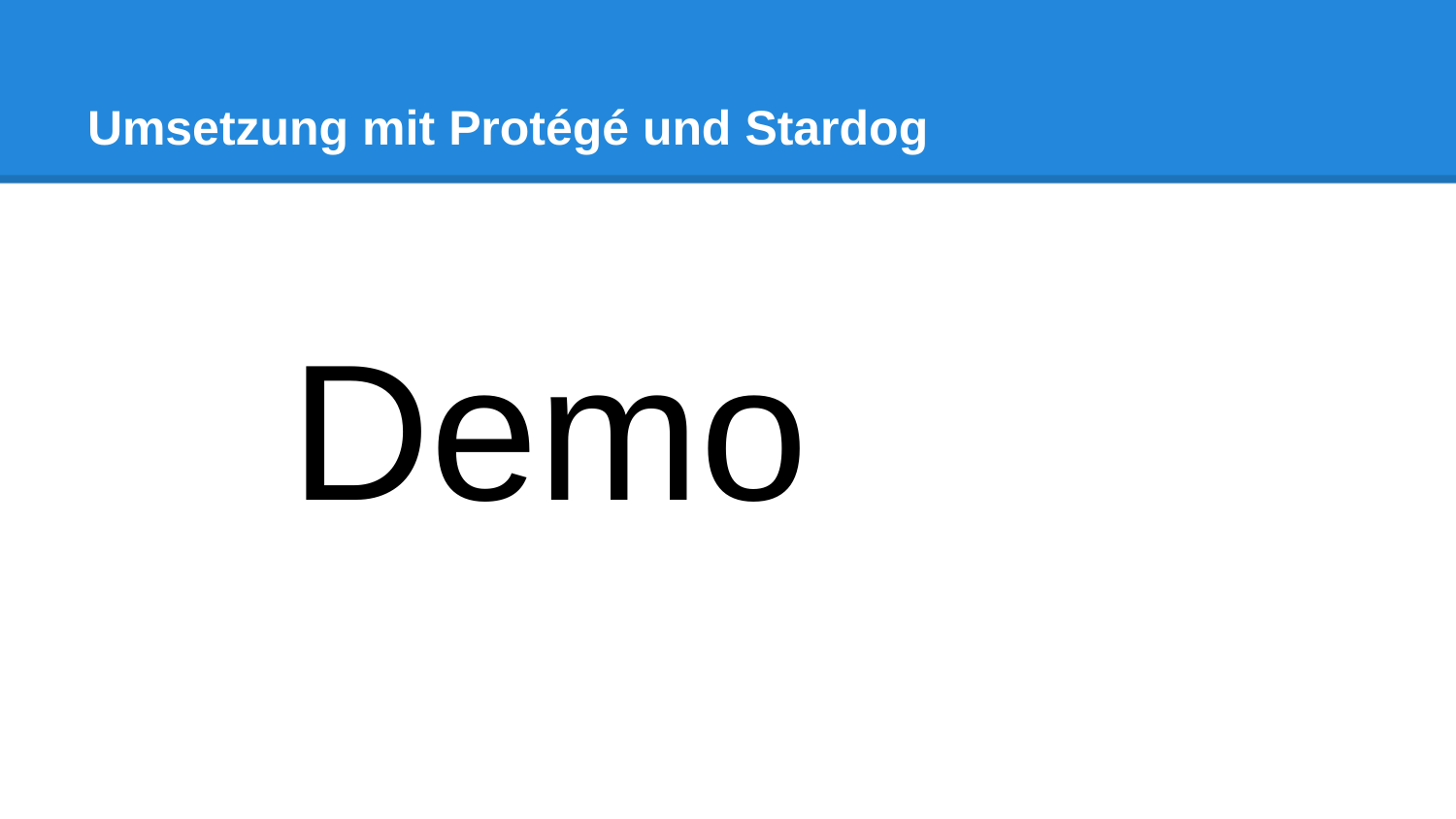

# Umsetzung mit Protégé und Stardog
Demo